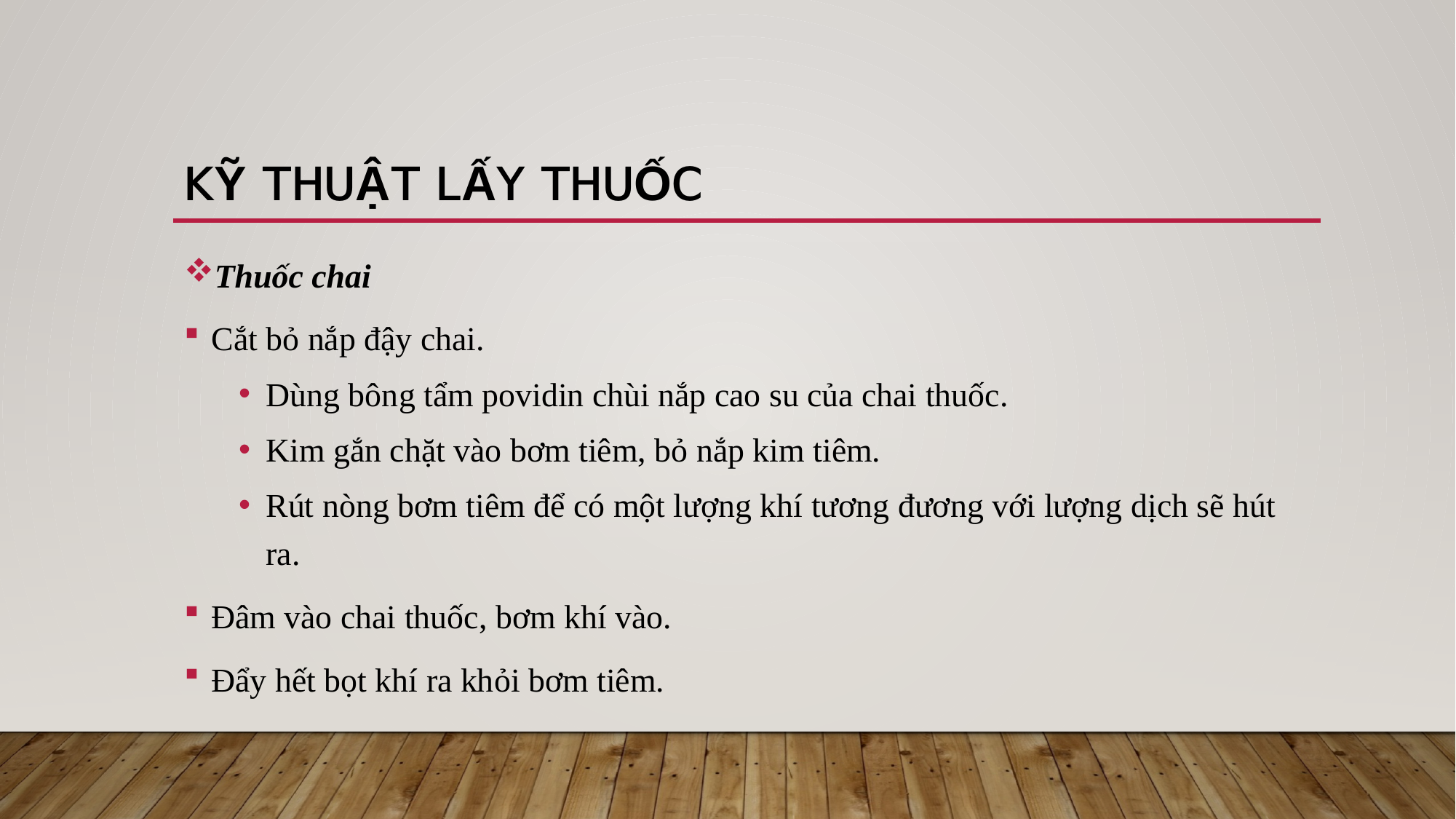

# Kỹ thuật lấy thuốc
Thuốc chai
Cắt bỏ nắp đậy chai.
Dùng bông tẩm povidin chùi nắp cao su của chai thuốc.
Kim gắn chặt vào bơm tiêm, bỏ nắp kim tiêm.
Rút nòng bơm tiêm để có một lượng khí tương đương với lượng dịch sẽ hút ra.
Đâm vào chai thuốc, bơm khí vào.
Đẩy hết bọt khí ra khỏi bơm tiêm.